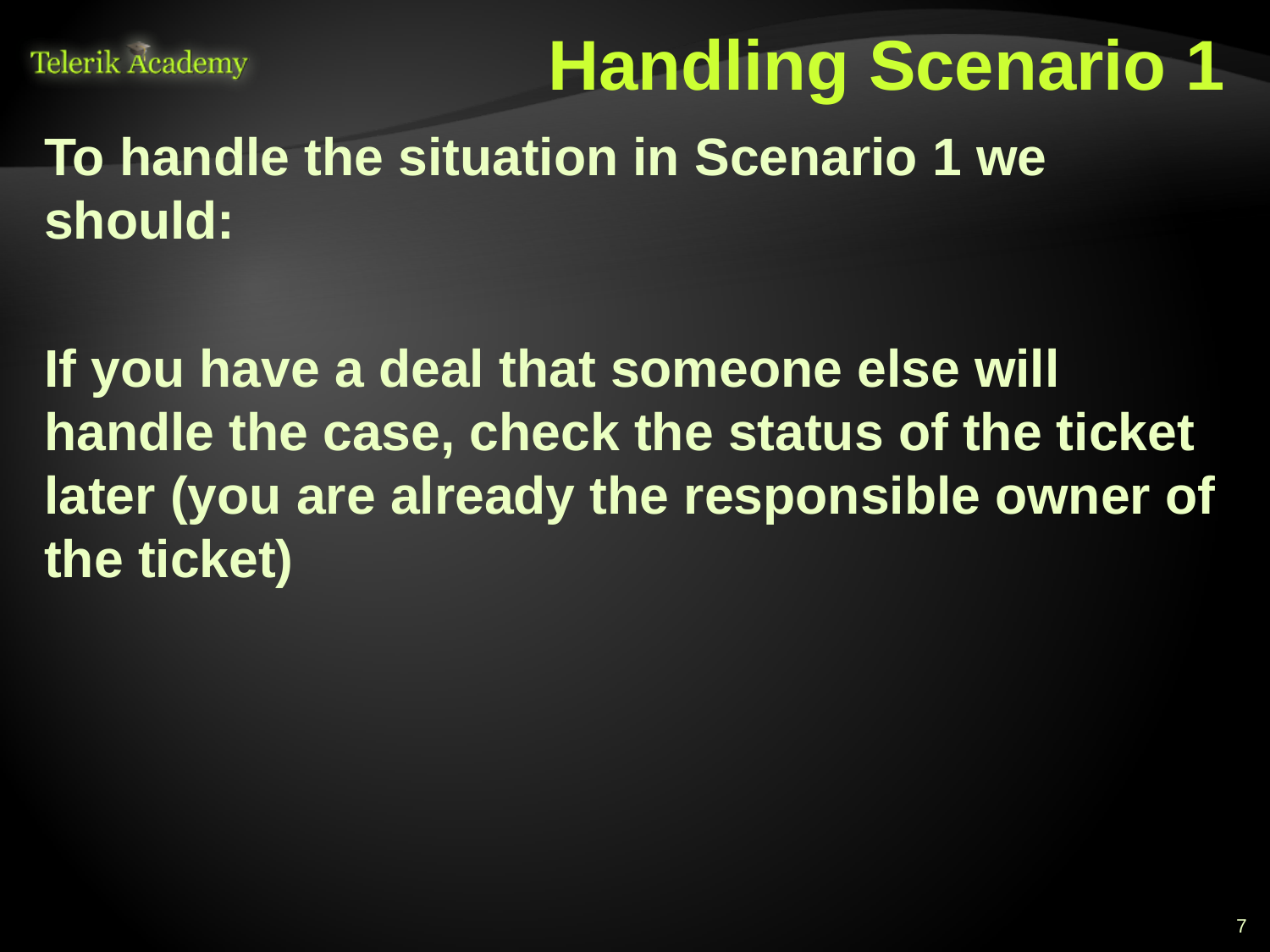

# Handling Scenario 1
To handle the situation in Scenario 1 we should:

If you have a deal that someone else will handle the case, check the status of the ticket later (you are already the responsible owner of the ticket)
7